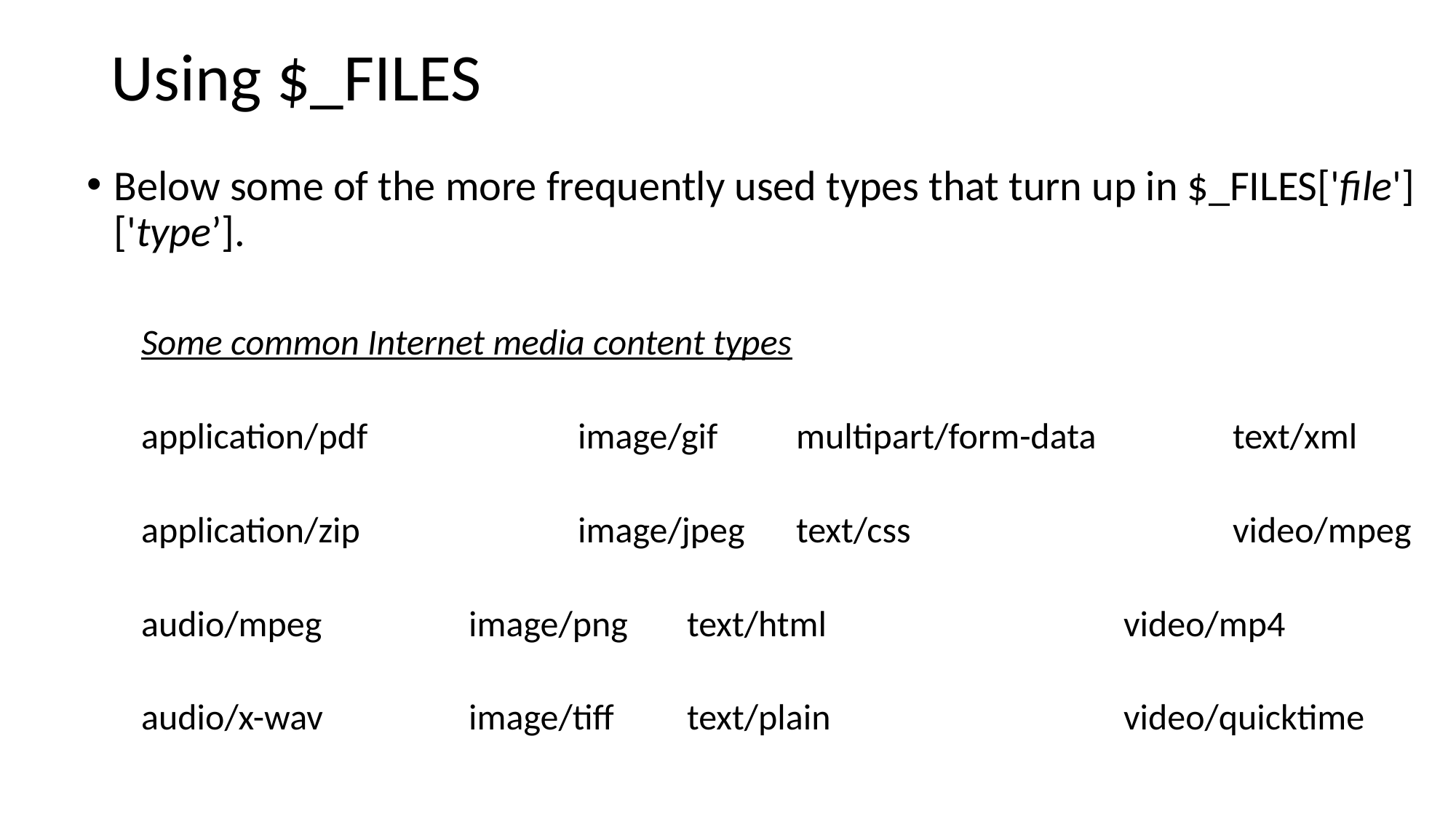

# Using $_FILES
Below some of the more frequently used types that turn up in $_FILES['file']['type’].

Some common Internet media content types

application/pdf 		image/gif 	multipart/form-data 		text/xml

application/zip 		image/jpeg 	text/css 			video/mpeg

audio/mpeg 		image/png 	text/html 			video/mp4

audio/x-wav 		image/tiff 	text/plain 			video/quicktime